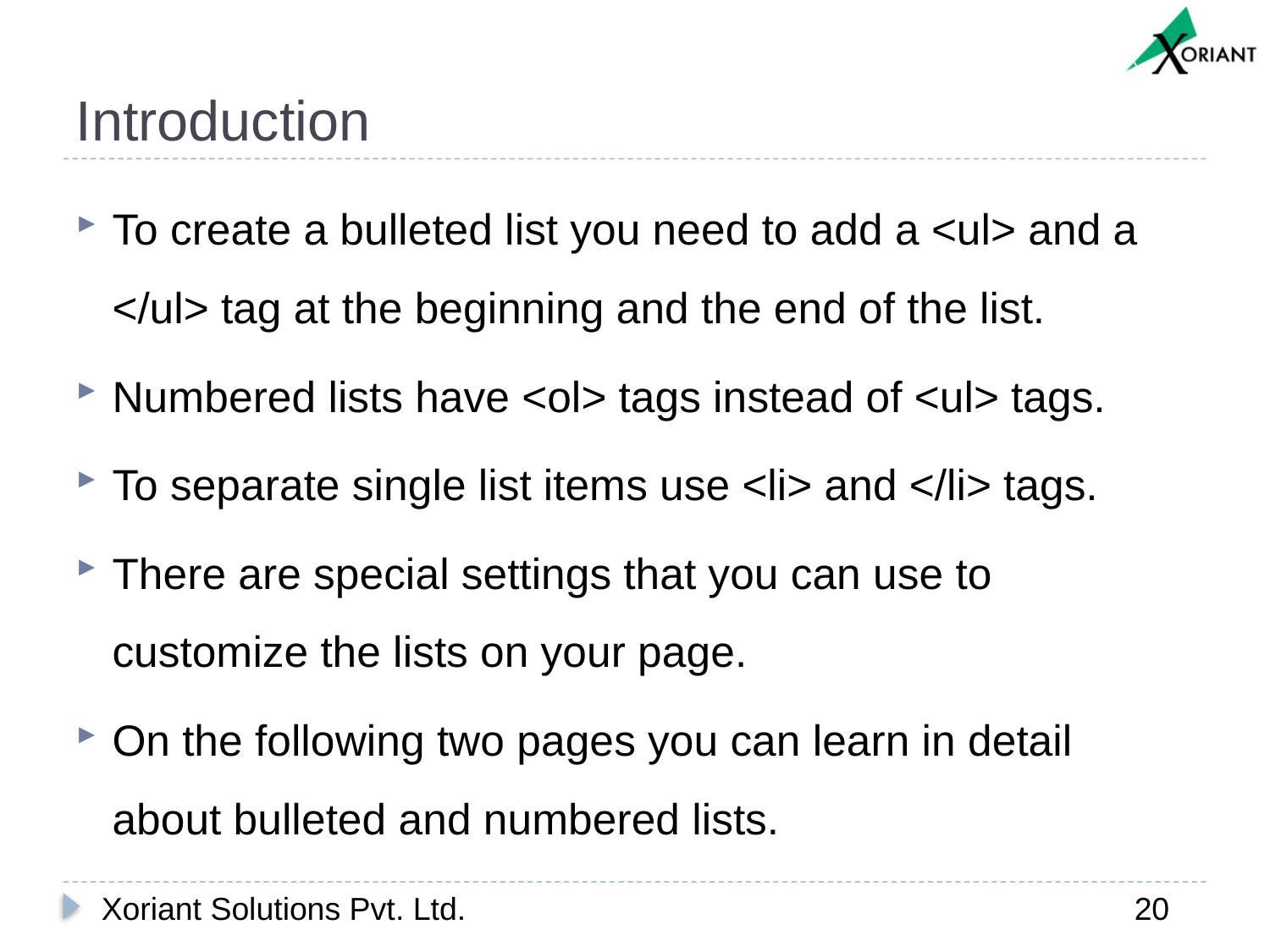

# Introduction
To create a bulleted list you need to add a <ul> and a </ul> tag at the beginning and the end of the list.
Numbered lists have <ol> tags instead of <ul> tags.
To separate single list items use <li> and </li> tags.
There are special settings that you can use to customize the lists on your page.
On the following two pages you can learn in detail about bulleted and numbered lists.
Xoriant Solutions Pvt. Ltd.
20